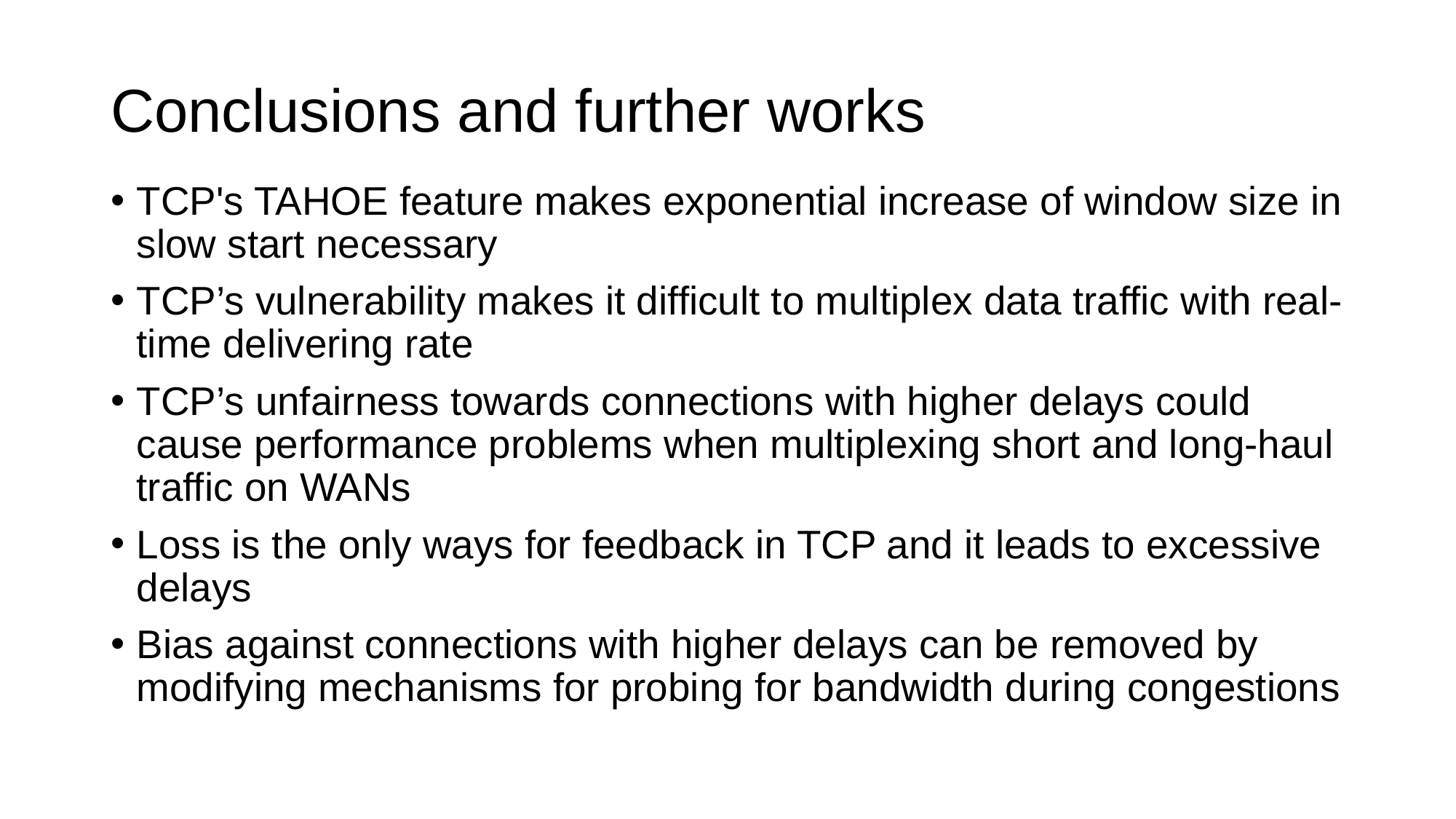

# Conclusions and further works
TCP's TAHOE feature makes exponential increase of window size in slow start necessary
TCP’s vulnerability makes it difficult to multiplex data traffic with real-time delivering rate
TCP’s unfairness towards connections with higher delays could cause performance problems when multiplexing short and long-haul traffic on WANs
Loss is the only ways for feedback in TCP and it leads to excessive delays
Bias against connections with higher delays can be removed by modifying mechanisms for probing for bandwidth during congestions